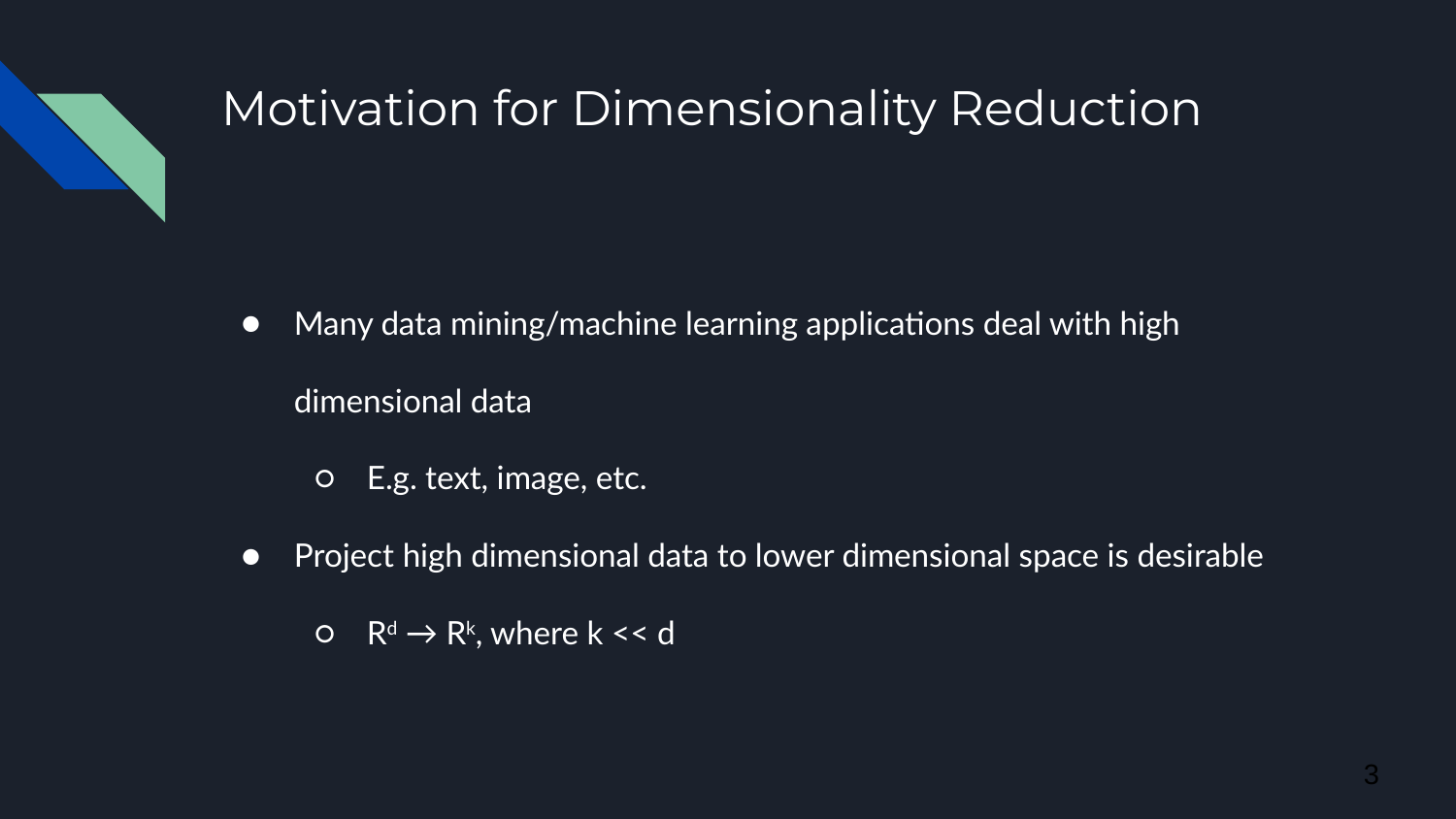

# Motivation for Dimensionality Reduction
Many data mining/machine learning applications deal with high dimensional data
E.g. text, image, etc.
Project high dimensional data to lower dimensional space is desirable
Rd → Rk, where k << d
3